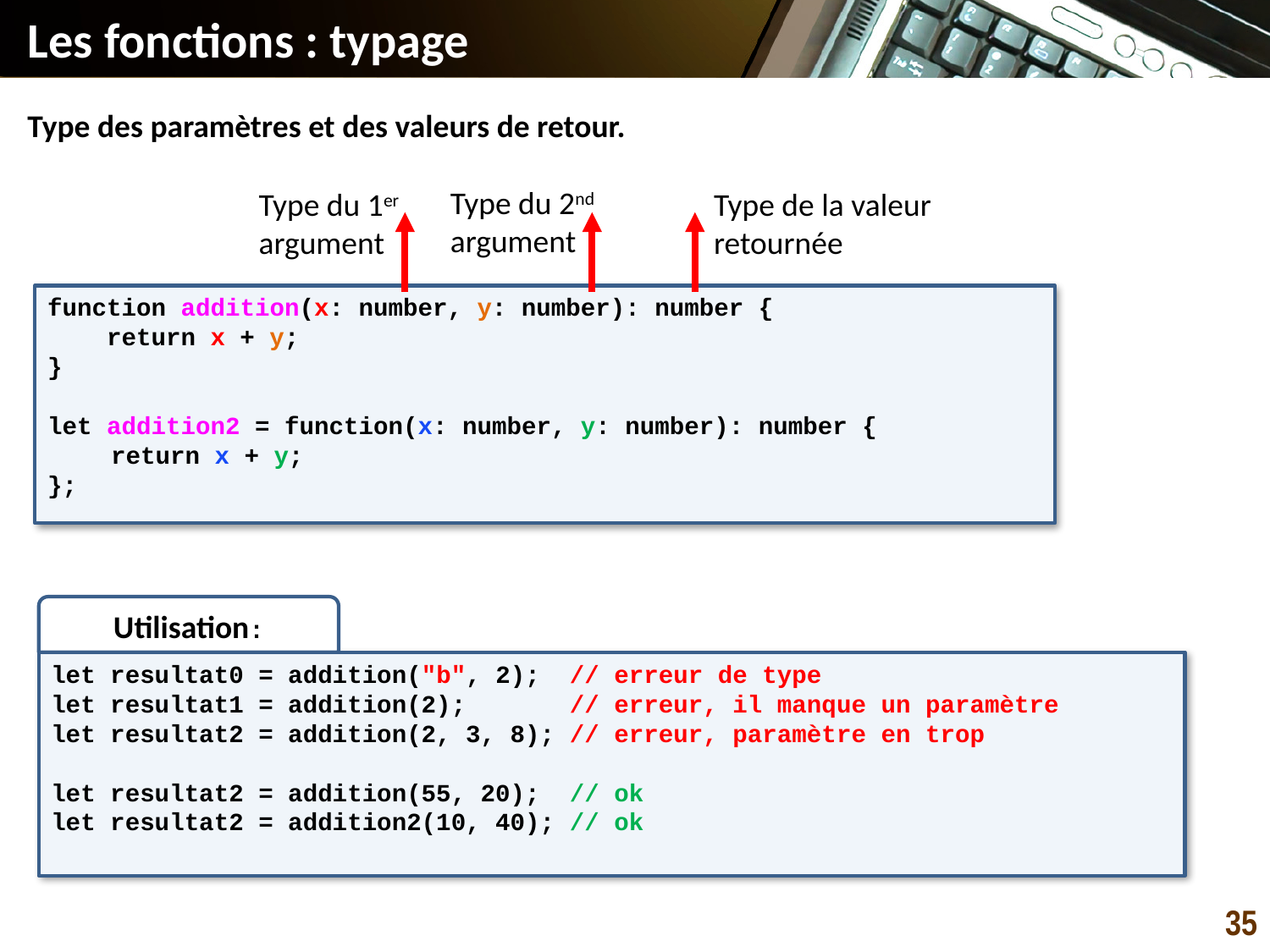

# Les fonctions : typage
Type des paramètres et des valeurs de retour.
Type du 2nd  argument
Type du 1er argument
Type de la valeur retournée
function addition(x: number, y: number): number {
    return x + y;
}

let addition2 = function(x: number, y: number): number {
return x + y;
};
Utilisation:
let resultat0 = addition("b", 2);  // erreur de type
let resultat1 = addition(2);       // erreur, il manque un paramètre
let resultat2 = addition(2, 3, 8); // erreur, paramètre en trop

let resultat2 = addition(55, 20);  // ok
let resultat2 = addition2(10, 40); // ok

35